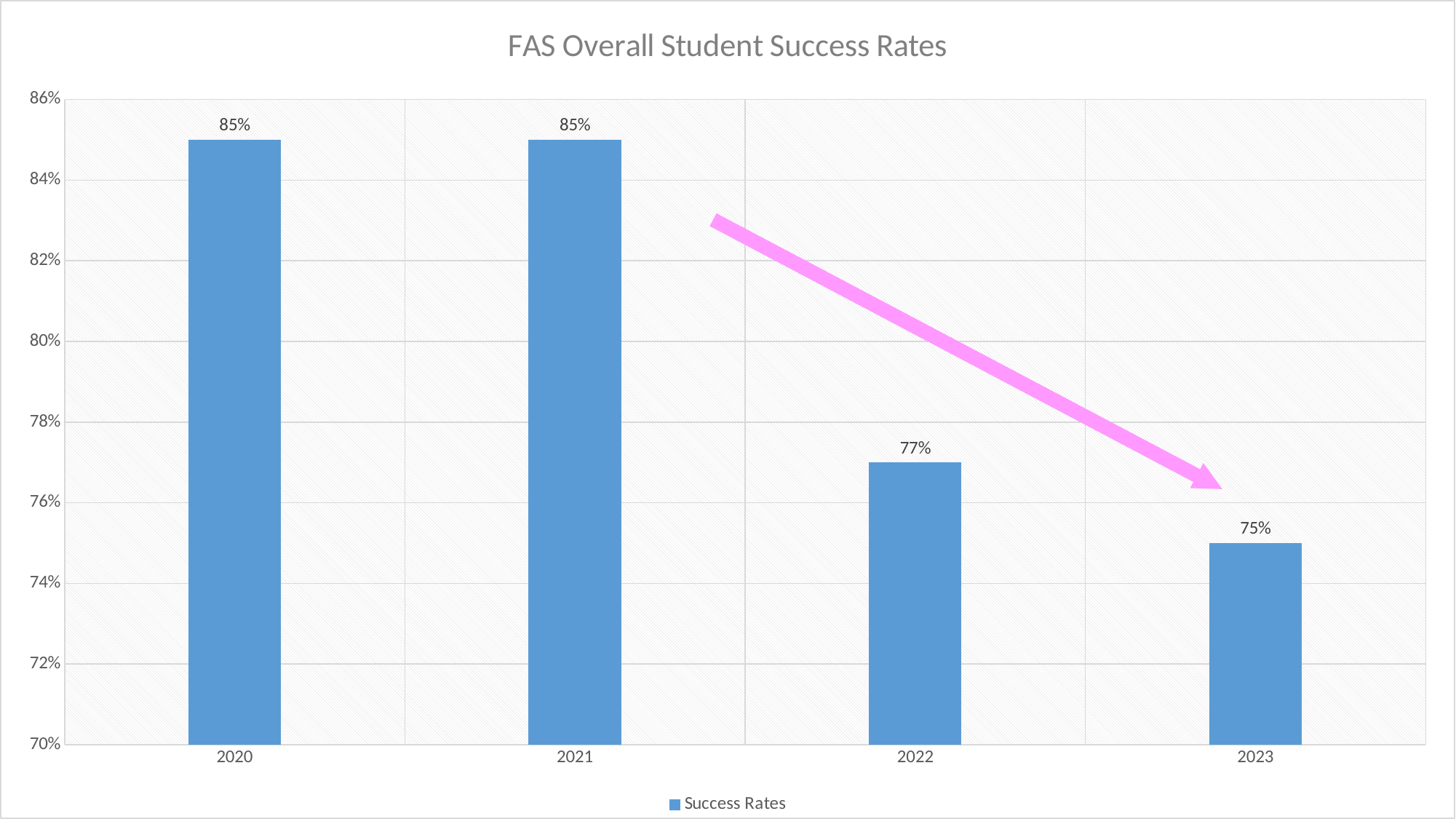

### Chart: FAS Overall Student Success Rates

| Category | Success Rates |
|---|---|
| 2020 | 0.85 |
| 2021 | 0.85 |
| 2022 | 0.77 |
| 2023 | 0.75 |
17